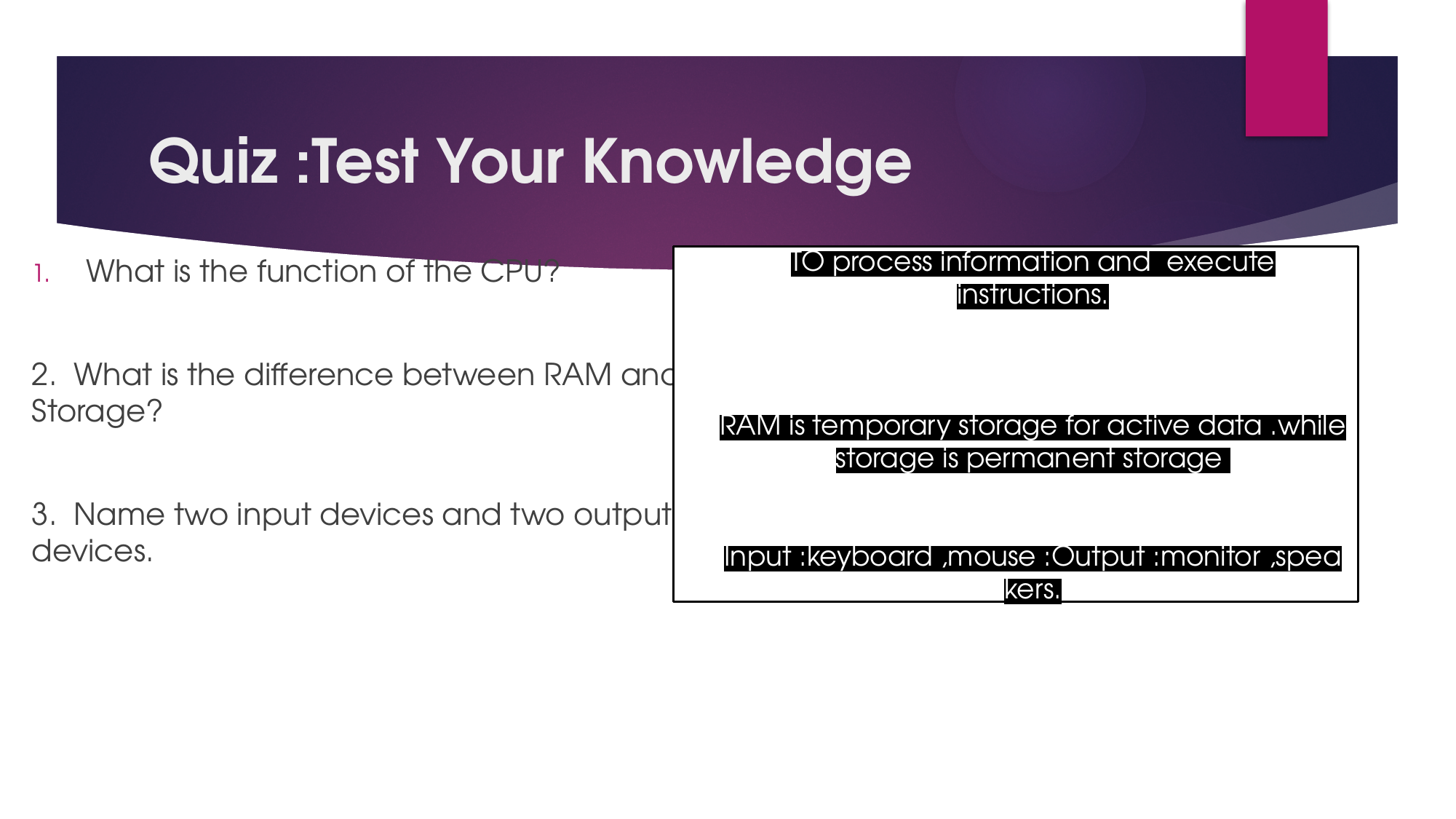

# Quiz :Test Your Knowledge
What is the function of the CPU?

2.  What is the difference between RAM and Storage?

3.  Name two input devices and two output devices.
TO process information and  execute instructions.

RAM is temporary storage for active data .while storage is permanent storage

Input :keyboard ,mouse :Output :monitor ,speakers.